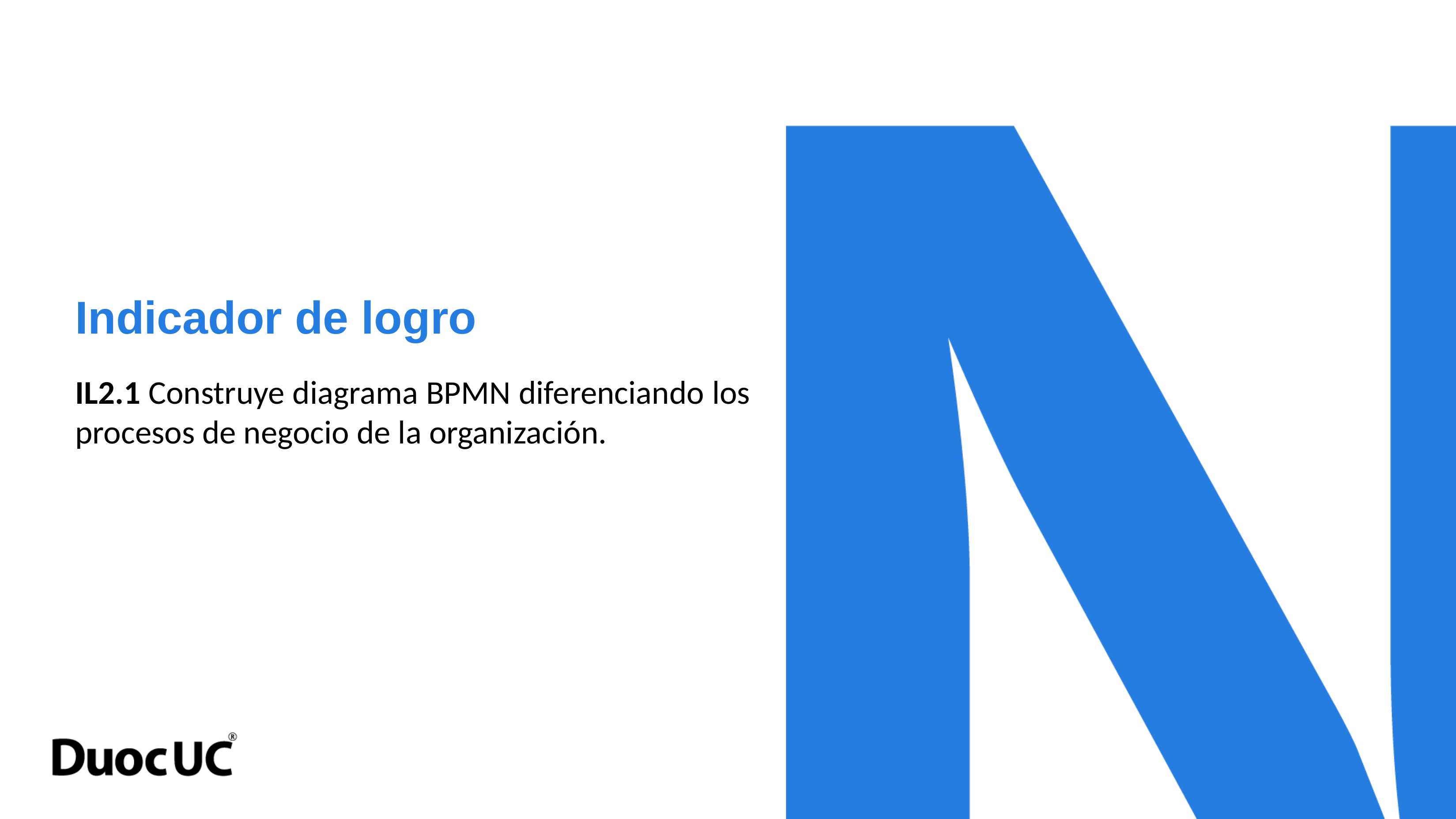

Indicador de logro
# IL2.1 Construye diagrama BPMN diferenciando los procesos de negocio de la organización.